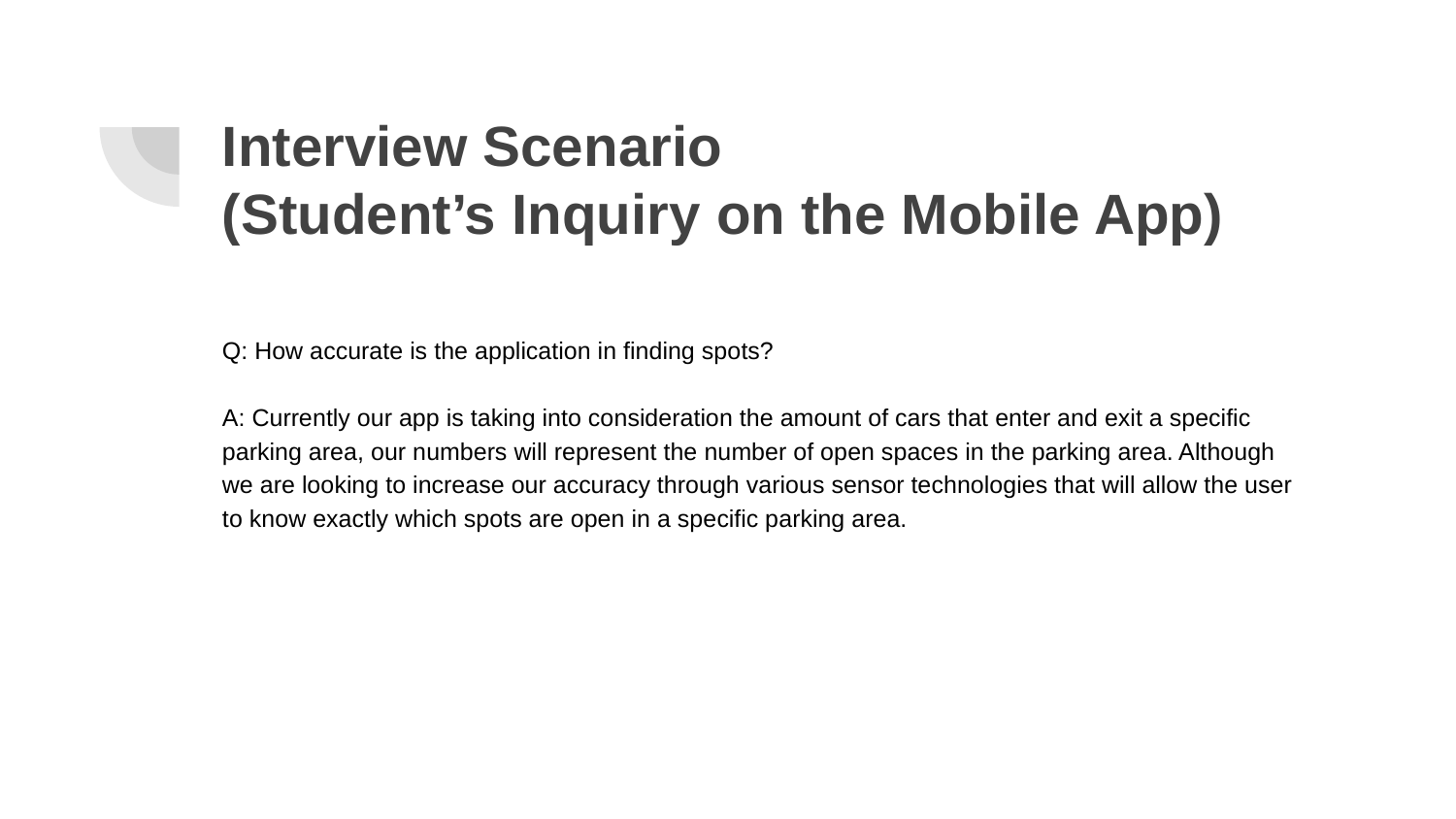

# Interview Scenario
(Student’s Inquiry on the Mobile App)
Q: How accurate is the application in finding spots?

A: Currently our app is taking into consideration the amount of cars that enter and exit a specific parking area, our numbers will represent the number of open spaces in the parking area. Although we are looking to increase our accuracy through various sensor technologies that will allow the user to know exactly which spots are open in a specific parking area.